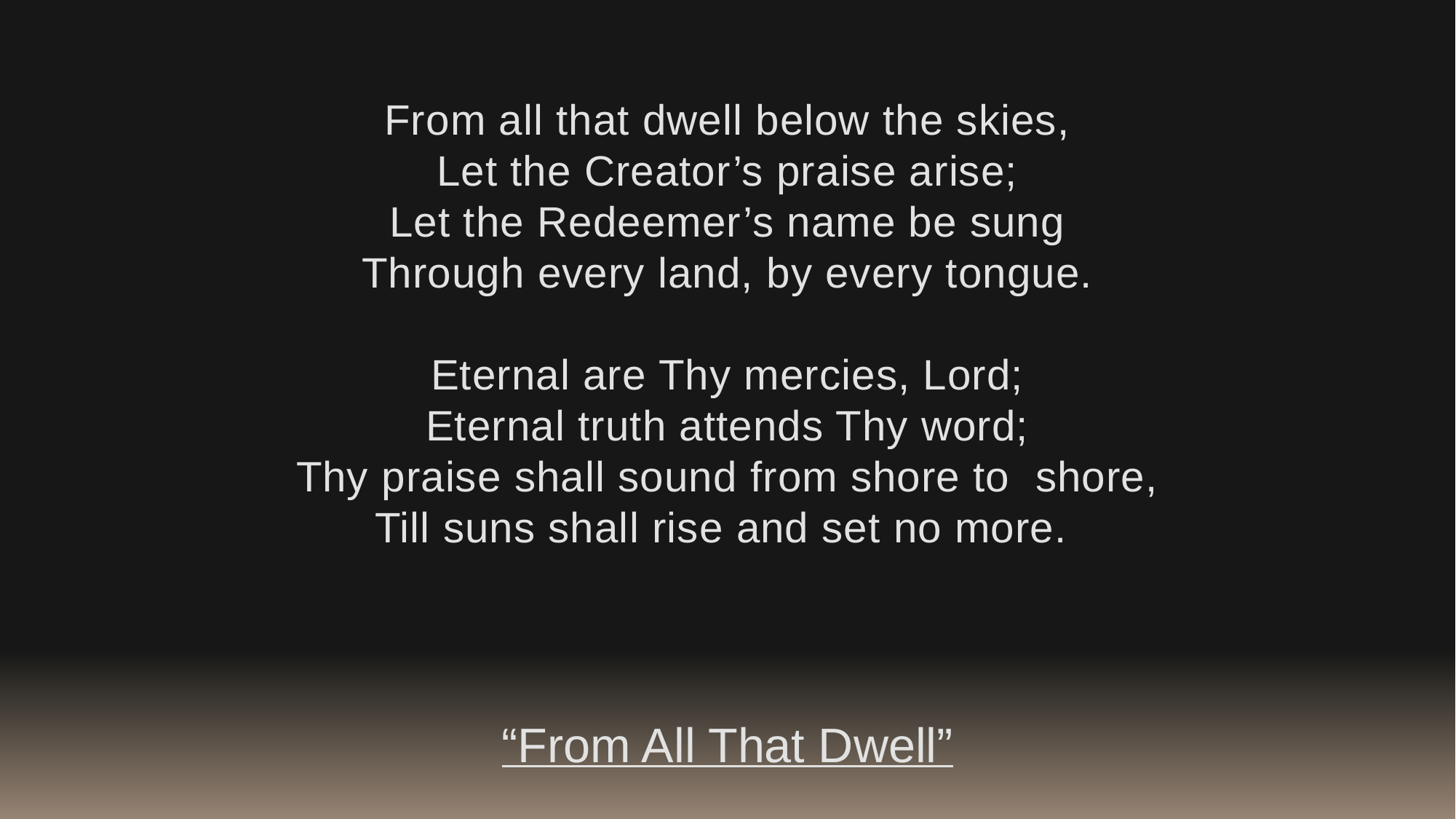

From all that dwell below the skies,
Let the Creator’s praise arise;
Let the Redeemer’s name be sung
Through every land, by every tongue.

Eternal are Thy mercies, Lord;
Eternal truth attends Thy word;
Thy praise shall sound from shore to  shore,
Till suns shall rise and set no more.

“From All That Dwell”